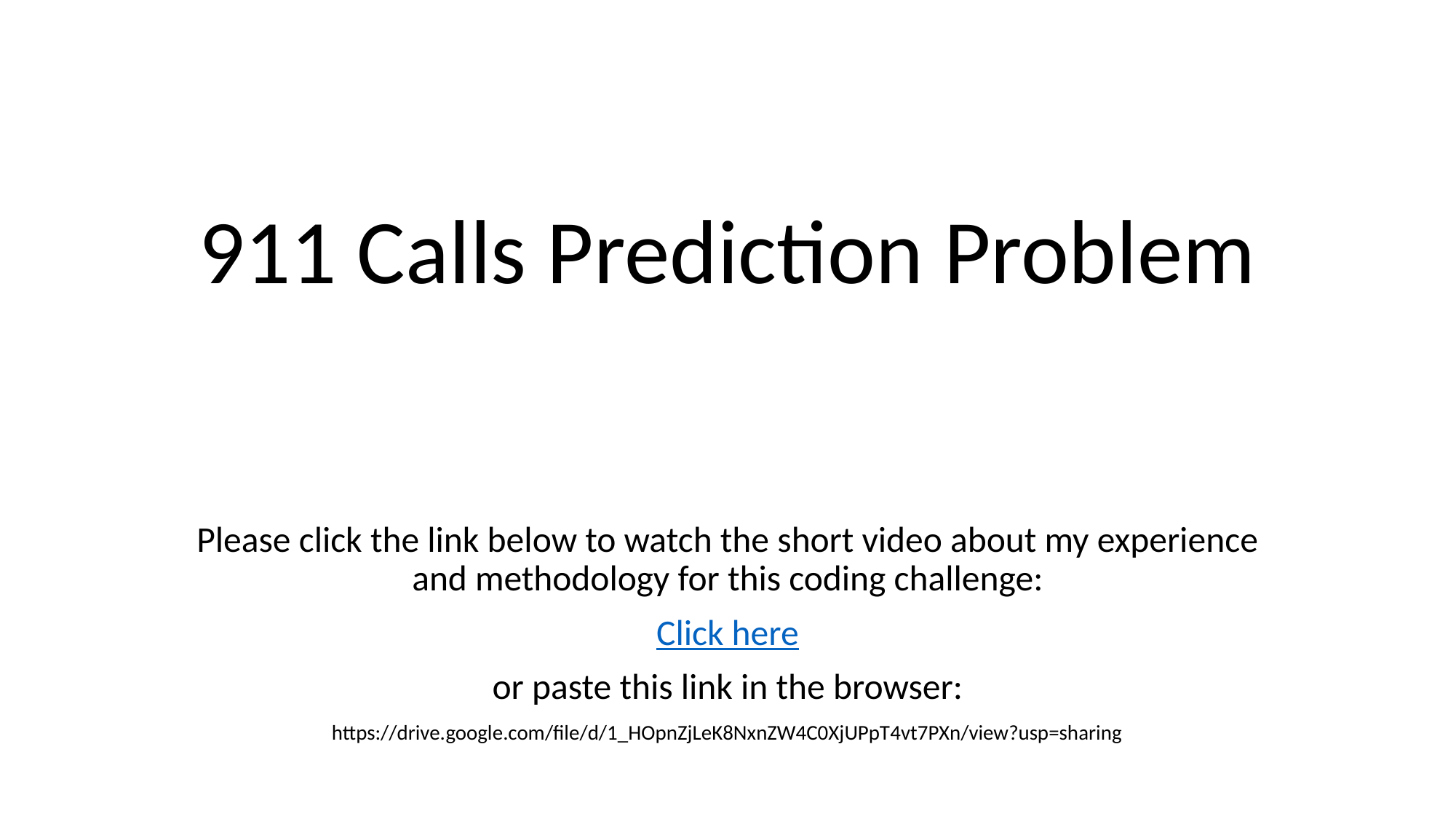

# 911 Calls Prediction Problem
Please click the link below to watch the short video about my experience and methodology for this coding challenge:
Click here
or paste this link in the browser:
https://drive.google.com/file/d/1_HOpnZjLeK8NxnZW4C0XjUPpT4vt7PXn/view?usp=sharing